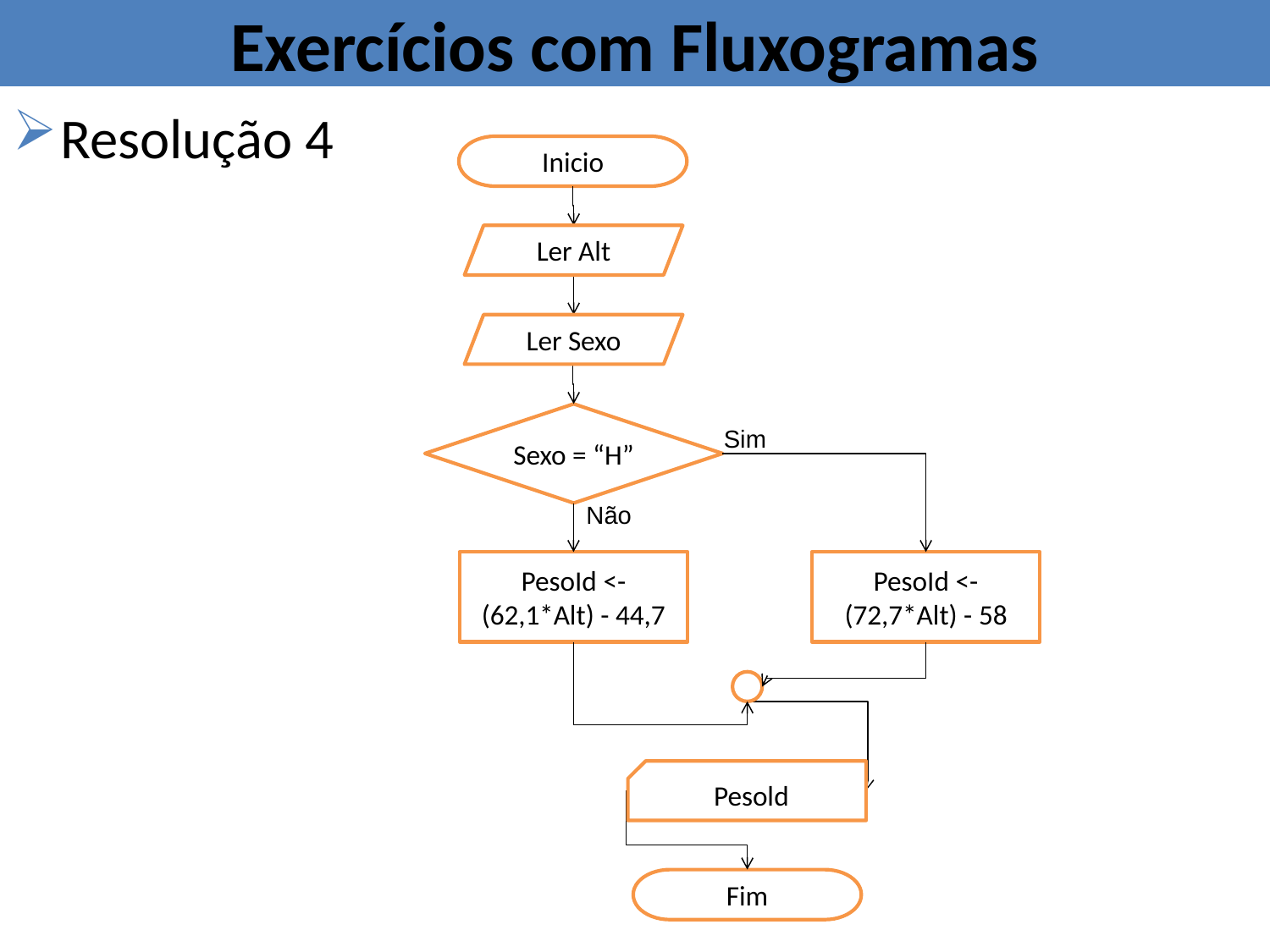

# Exercícios com Fluxogramas

Resolução 4
Inicio
Ler Alt
Ler Sexo
Sexo = “H”
Sim
Não
PesoId <- (62,1*Alt) - 44,7
PesoId <- (72,7*Alt) - 58

Pesold
Fim